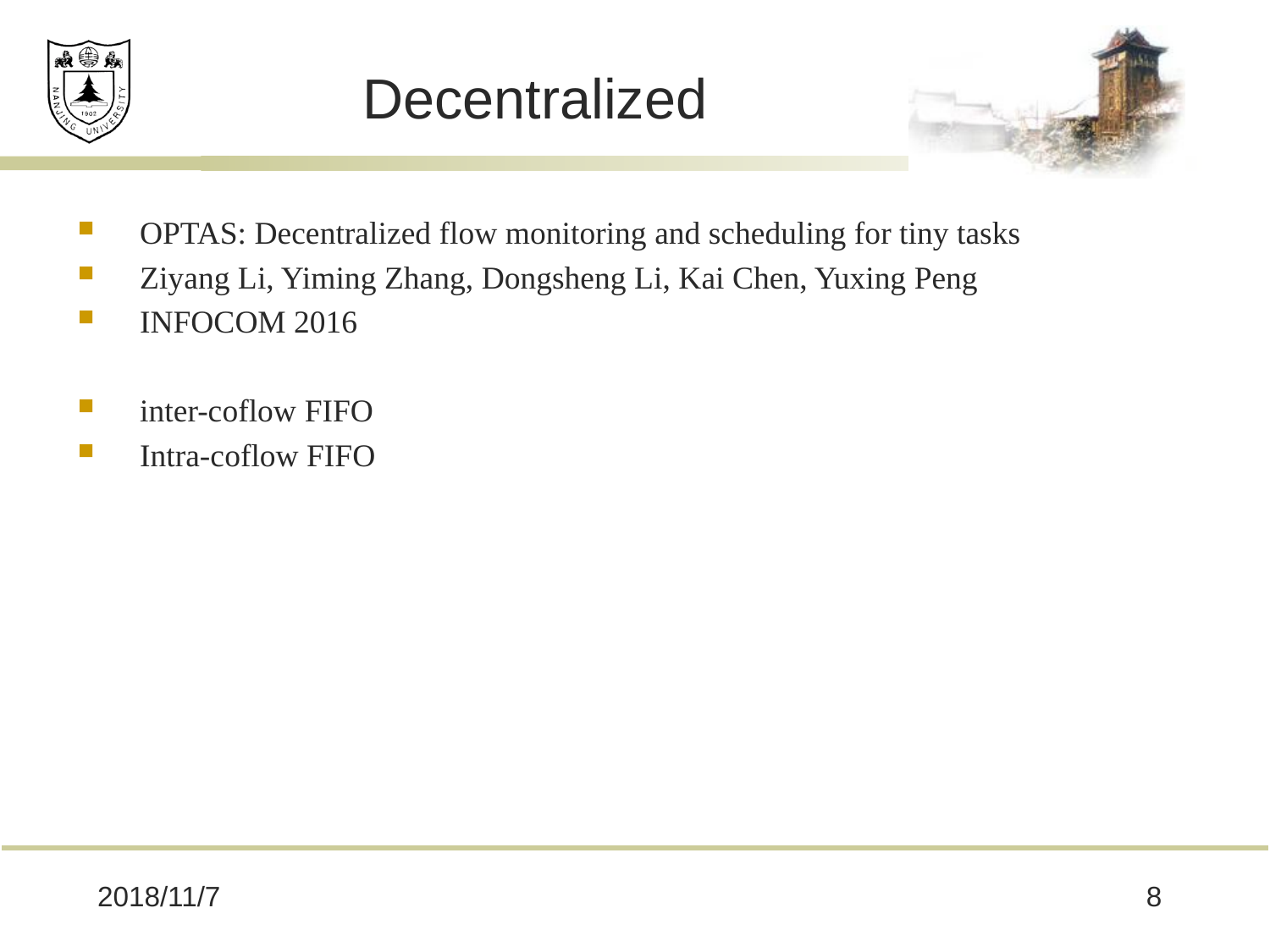

# Decentralized
OPTAS: Decentralized flow monitoring and scheduling for tiny tasks
Ziyang Li, Yiming Zhang, Dongsheng Li, Kai Chen, Yuxing Peng
INFOCOM 2016

inter-coflow FIFO
Intra-coflow FIFO

2018/11/7
8